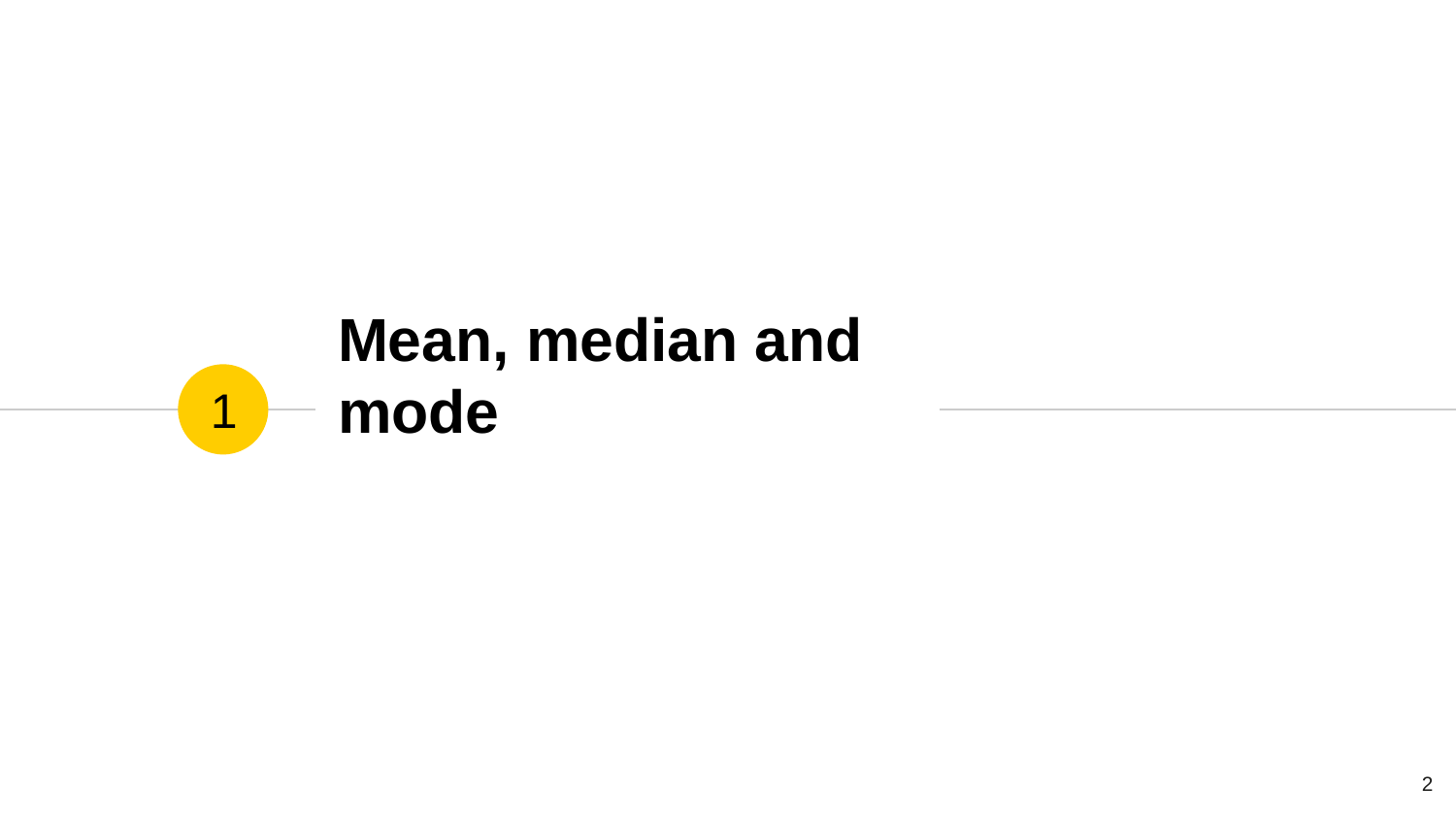

# Mean, median and mode
1
2